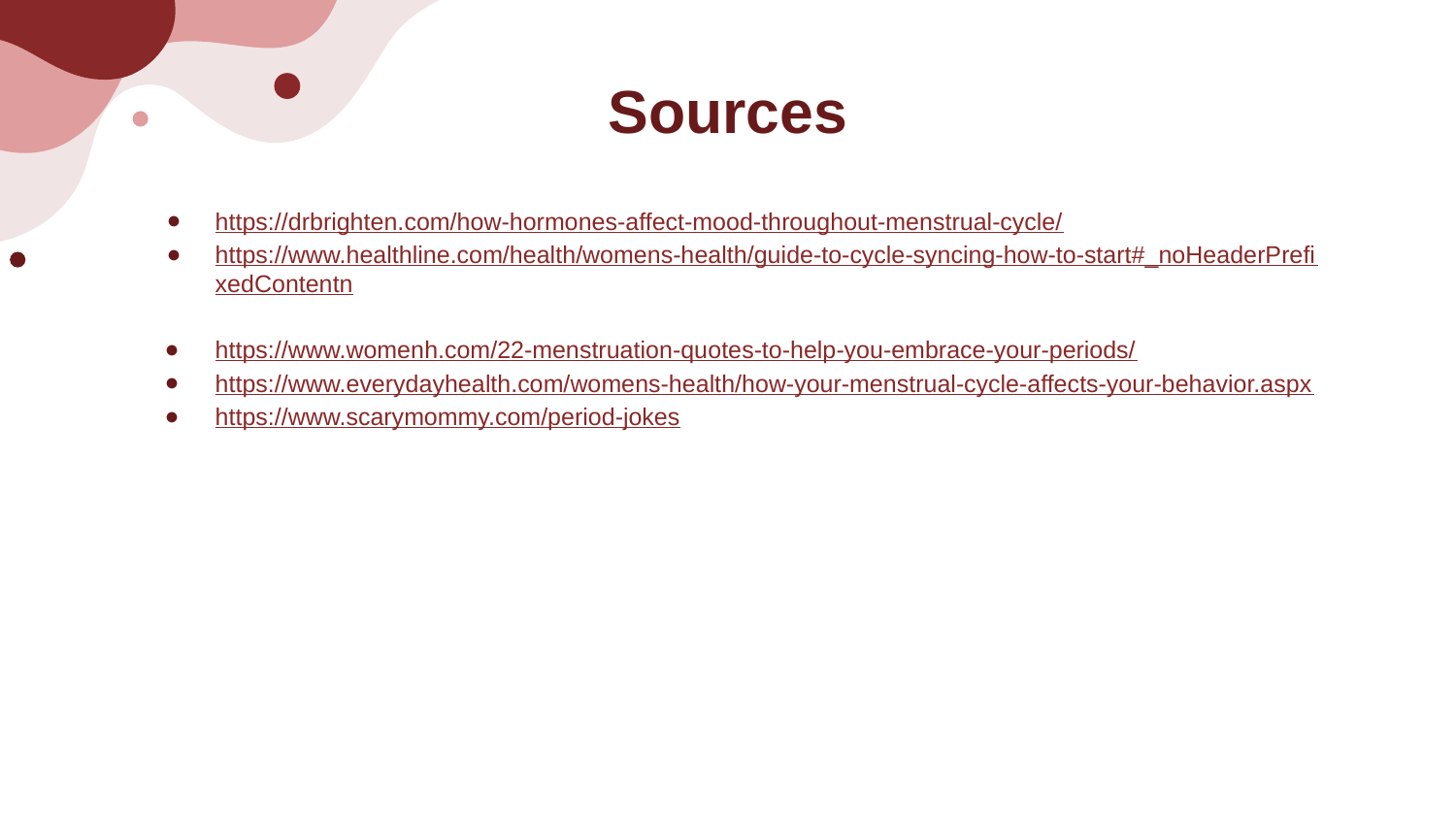

# Sources
https://drbrighten.com/how-hormones-affect-mood-throughout-menstrual-cycle/
https://www.healthline.com/health/womens-health/guide-to-cycle-syncing-how-to-start#_noHeaderPrefixedContentn
https://www.womenh.com/22-menstruation-quotes-to-help-you-embrace-your-periods/
https://www.everydayhealth.com/womens-health/how-your-menstrual-cycle-affects-your-behavior.aspx
https://www.scarymommy.com/period-jokes